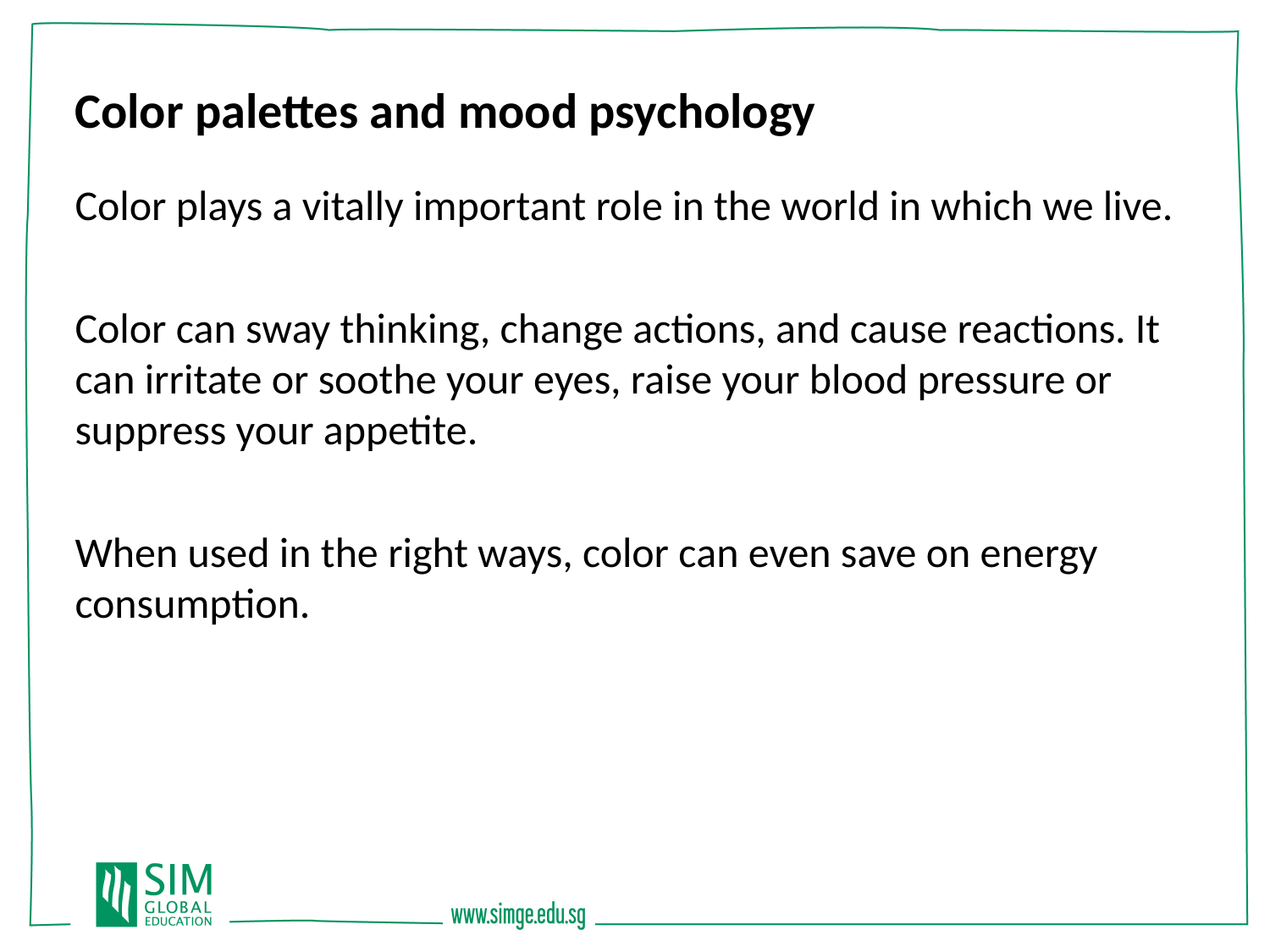

Color palettes and mood psychology
Color plays a vitally important role in the world in which we live.

Color can sway thinking, change actions, and cause reactions. It can irritate or soothe your eyes, raise your blood pressure or suppress your appetite.

When used in the right ways, color can even save on energy consumption.